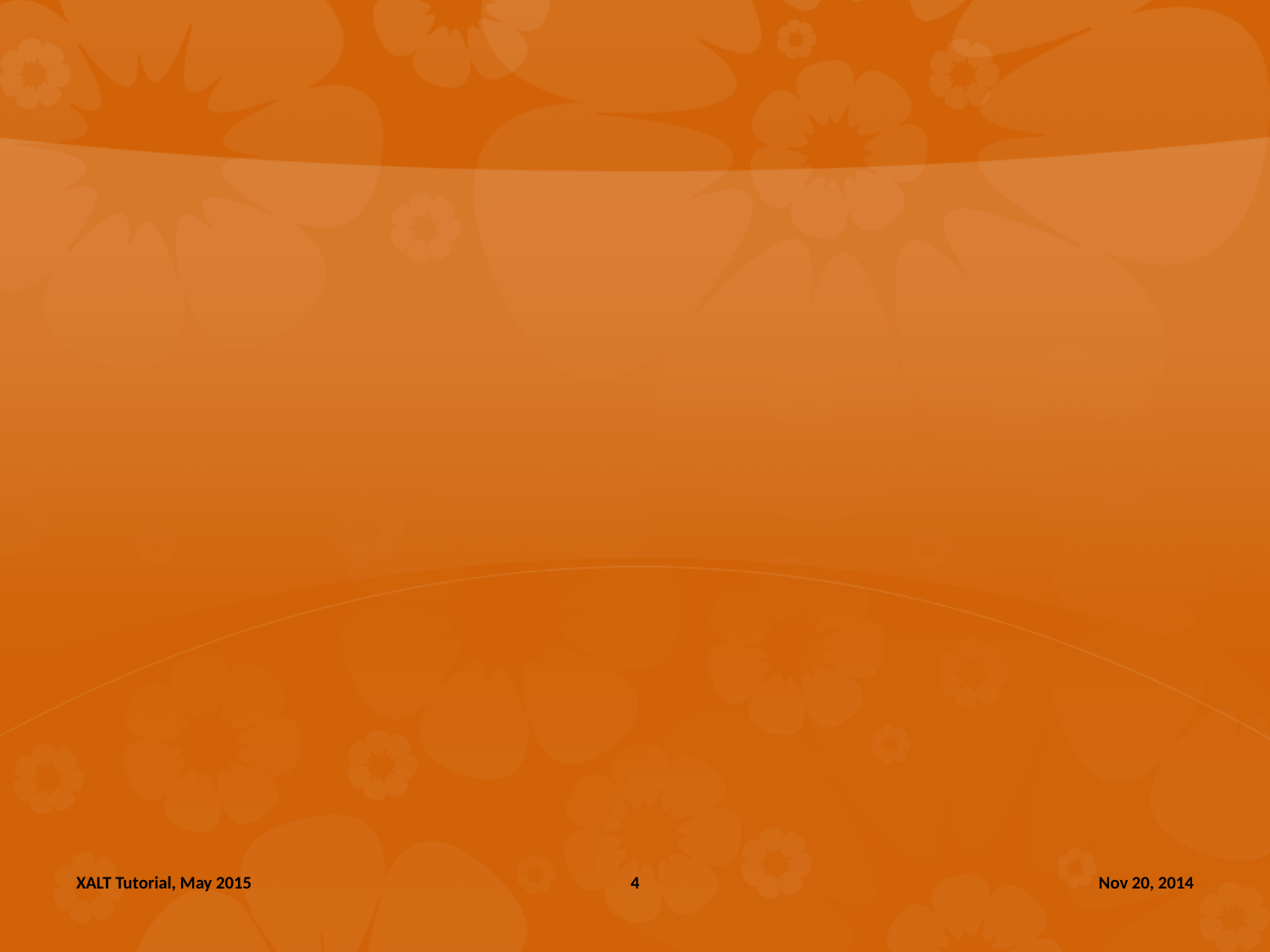

#

XALT Tutorial, May 2015
4
Nov 20, 2014